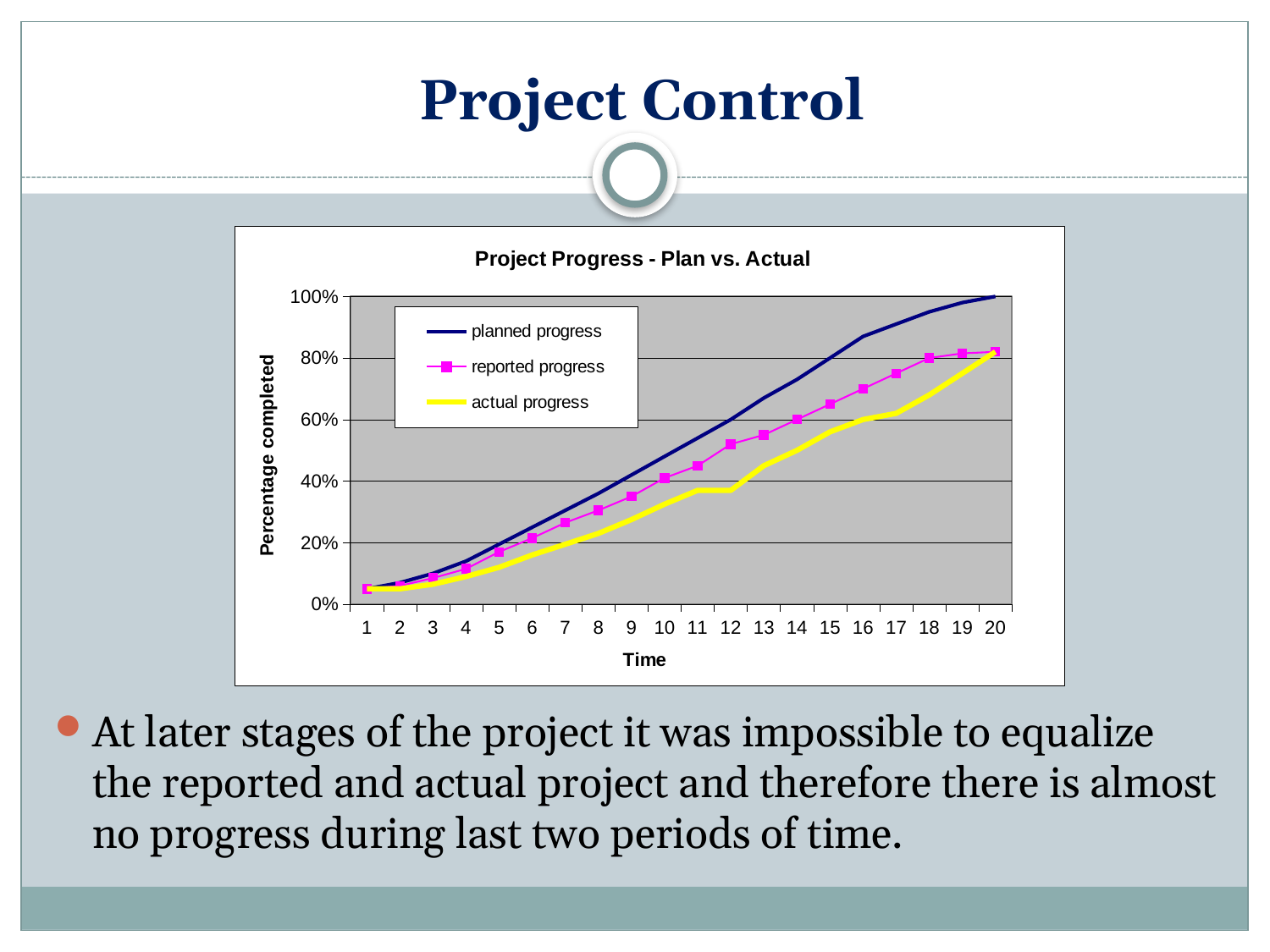

# Project Control

At later stages of the project it was impossible to equalize the reported and actual project and therefore there is almost no progress during last two periods of time.

### Chart: Project Progress - Plan vs. Actual

| Category | planned progress | reported progress | actual progress |
|---|---|---|---|